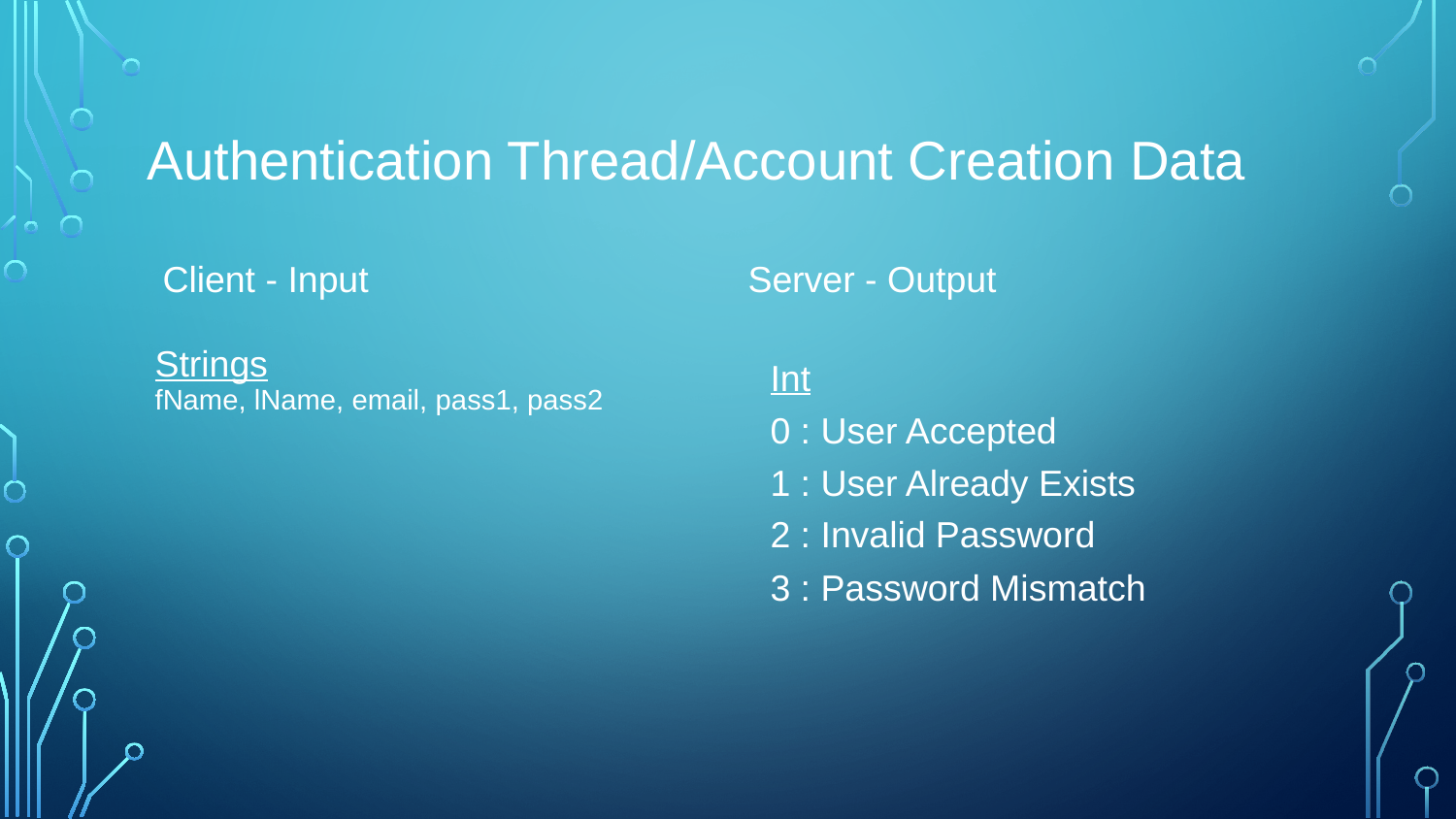

# Authentication Thread/Account Creation Data

Client - Input
Server - Output
Strings
fName, lName, email, pass1, pass2
Int
0 : User Accepted
1 : User Already Exists
2 : Invalid Password
3 : Password Mismatch